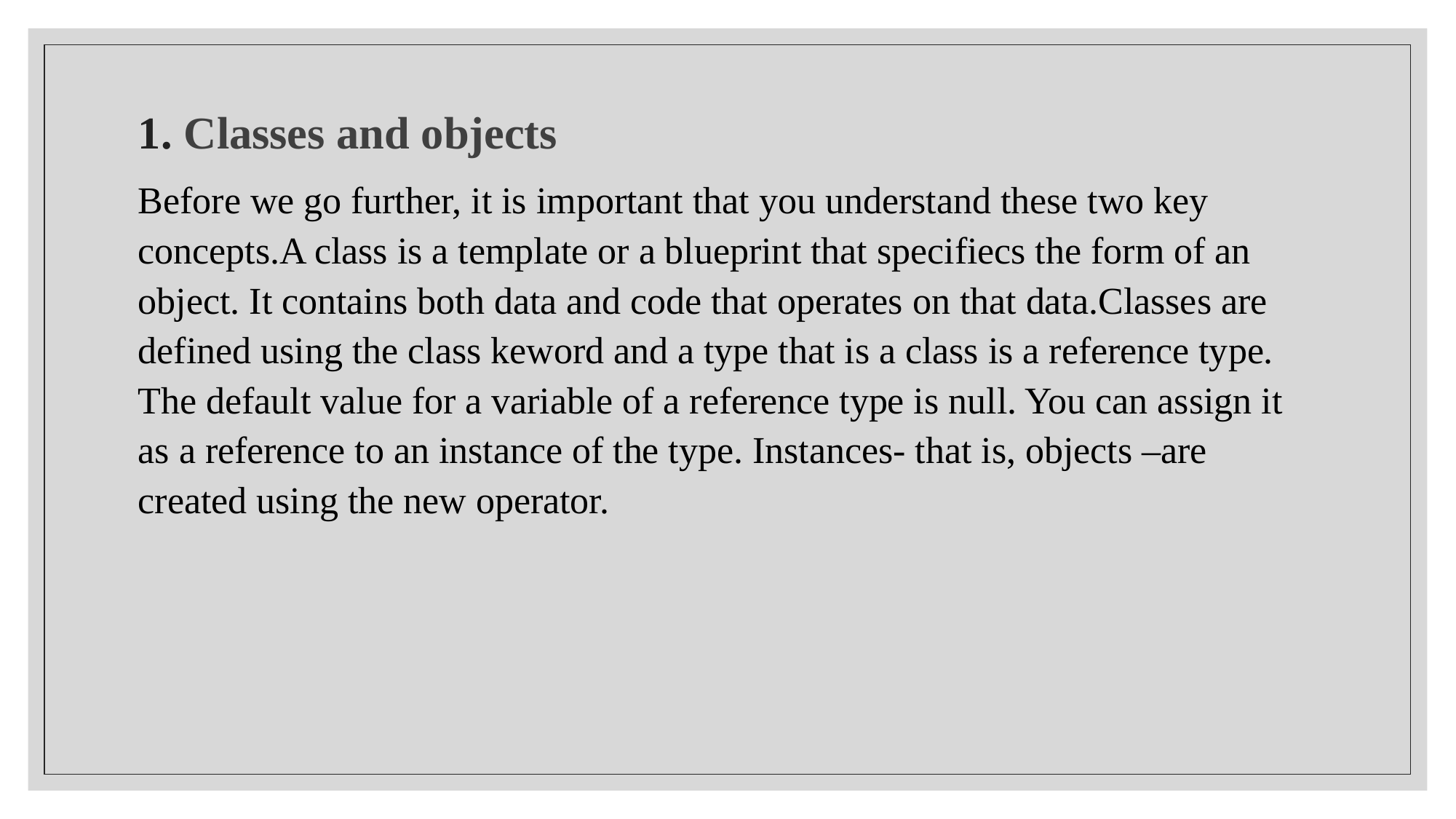

1. Classes and objects
Before we go further, it is important that you understand these two key concepts.A class is a template or a blueprint that specifiecs the form of an object. It contains both data and code that operates on that data.Classes are defined using the class keword and a type that is a class is a reference type. The default value for a variable of a reference type is null. You can assign it as a reference to an instance of the type. Instances- that is, objects –are created using the new operator.